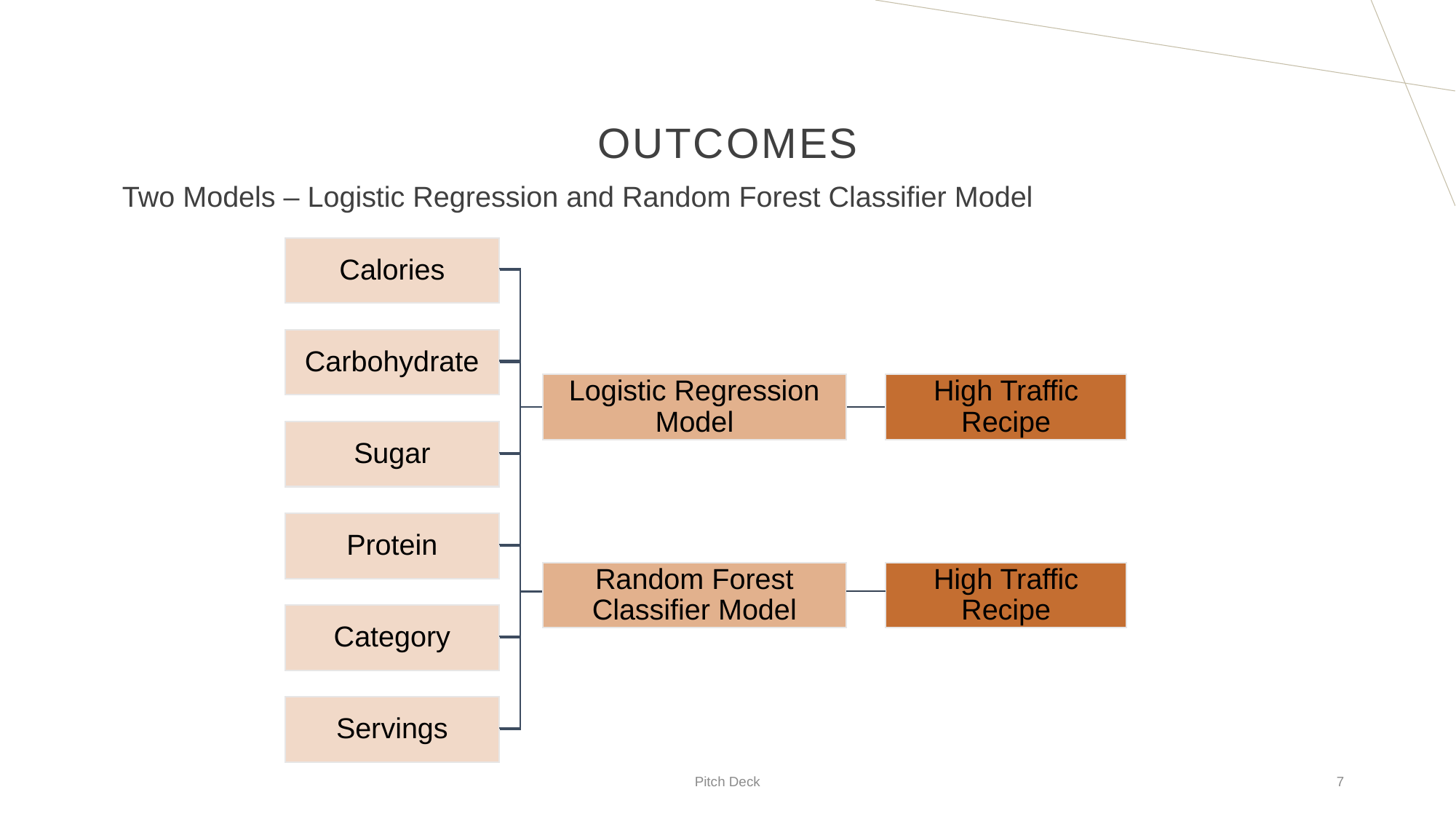

# Outcomes
Two Models – Logistic Regression and Random Forest Classifier Model
Calories

Carbohydrate

Logistic Regression Model
High Traffic Recipe

Sugar
Protein
Category
Servings

High Traffic Recipe
Random Forest Classifier Model

Pitch Deck
7